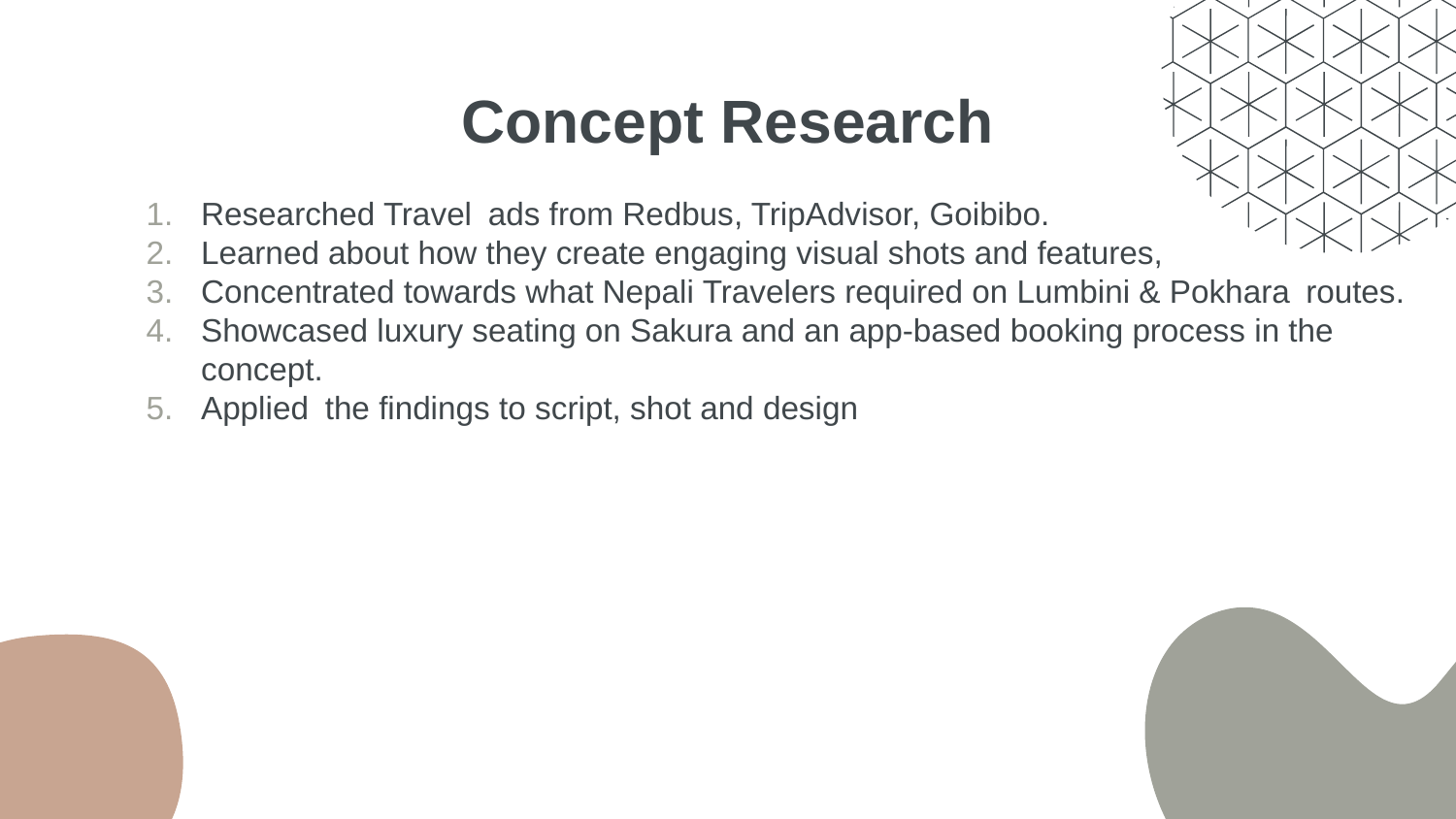

# Concept Research
Researched Travel ads from Redbus, TripAdvisor, Goibibo.
Learned about how they create engaging visual shots and features,
Concentrated towards what Nepali Travelers required on Lumbini & Pokhara routes.
Showcased luxury seating on Sakura and an app-based booking process in the concept.
Applied the findings to script, shot and design